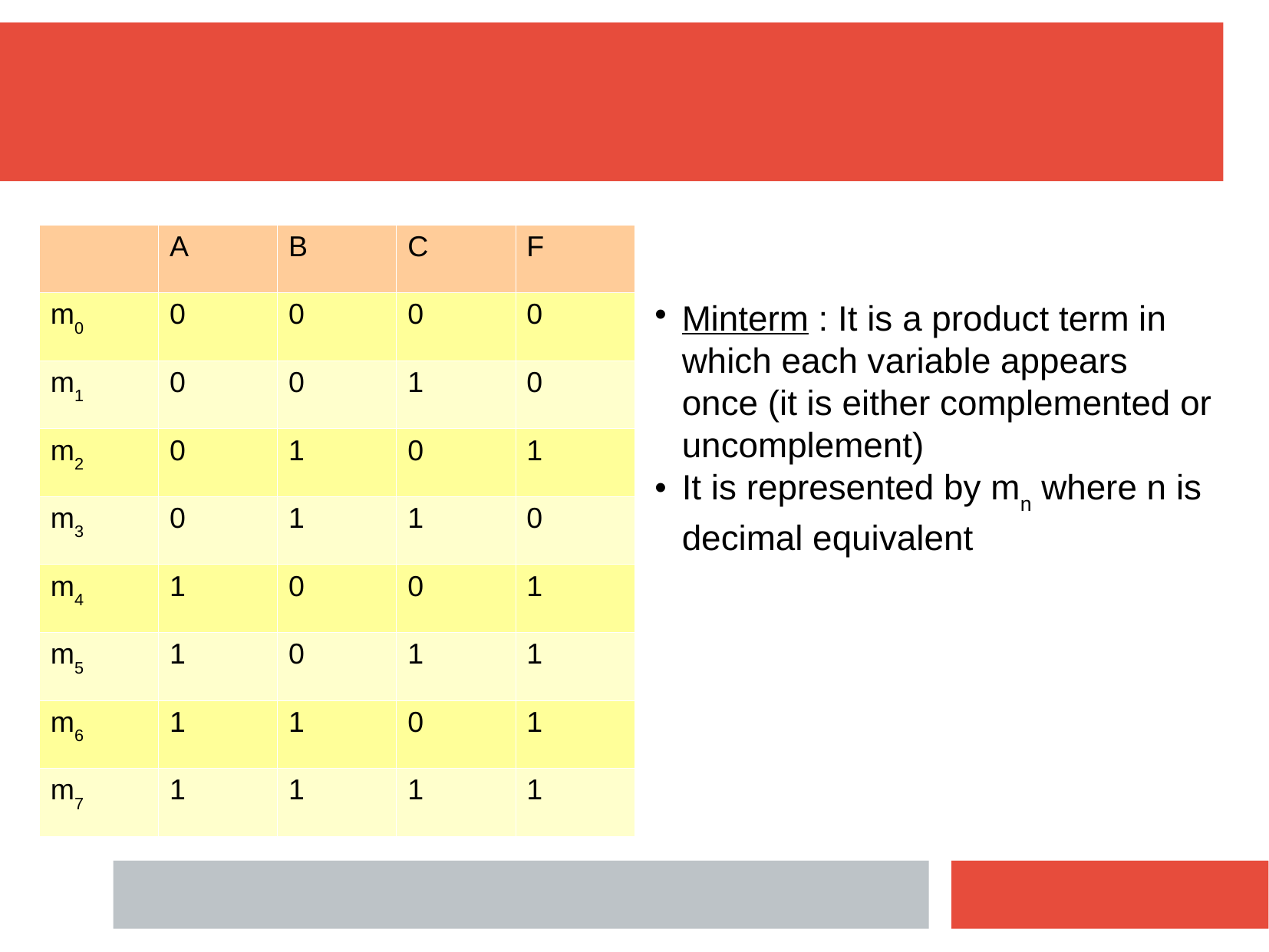

|  | A | B | C | F |
| --- | --- | --- | --- | --- |
| m0 | 0 | 0 | 0 | 0 |
| m1 | 0 | 0 | 1 | 0 |
| m2 | 0 | 1 | 0 | 1 |
| m3 | 0 | 1 | 1 | 0 |
| m4 | 1 | 0 | 0 | 1 |
| m5 | 1 | 0 | 1 | 1 |
| m6 | 1 | 1 | 0 | 1 |
| m7 | 1 | 1 | 1 | 1 |
Minterm : It is a product term in which each variable appears once (it is either complemented or uncomplement)
It is represented by mn where n is decimal equivalent